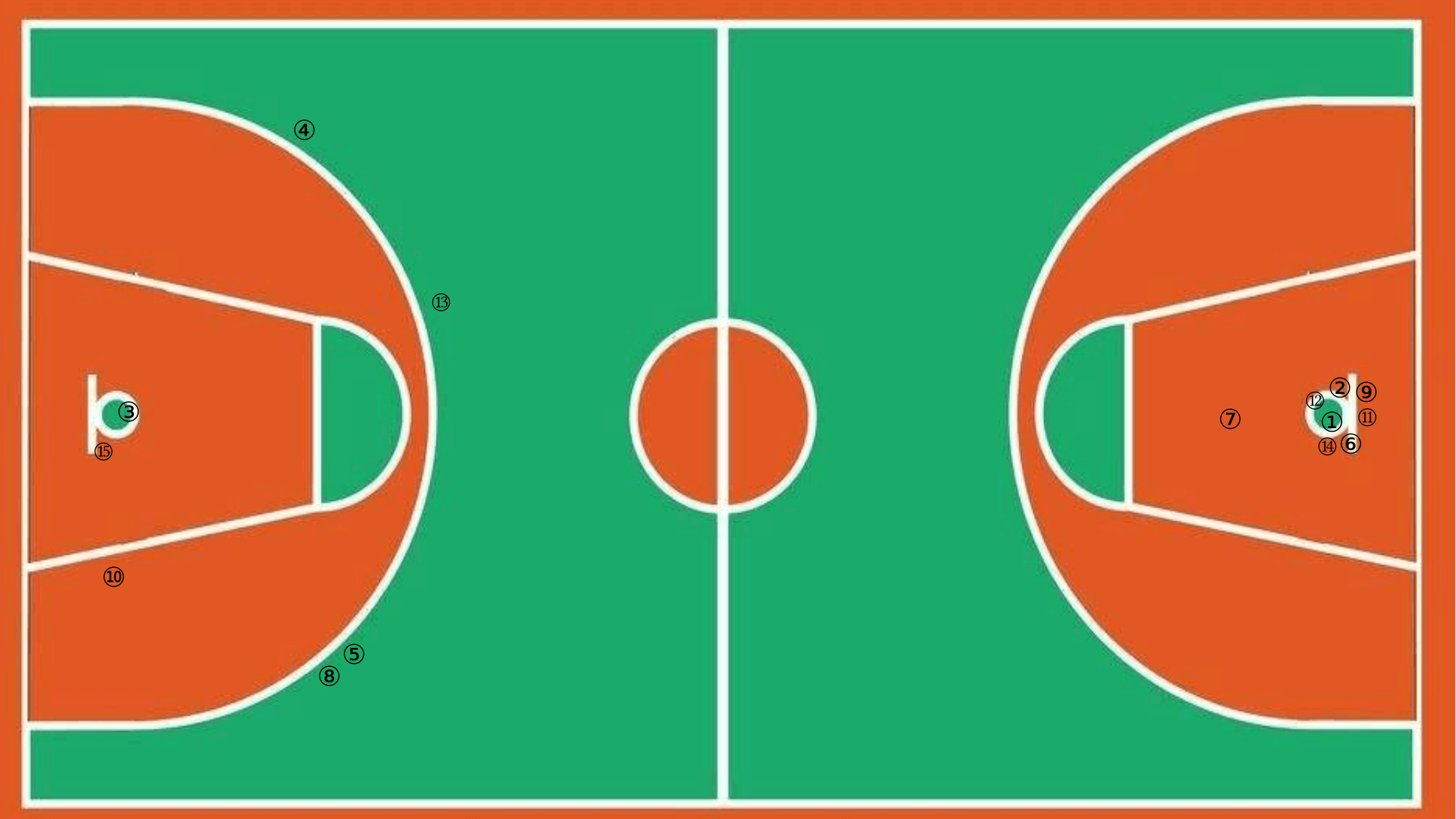

④
⑬
②
⑨
⑫
③
⑪
⑦
①
⑥
⑭
⑮
⑩
⑤
⑧